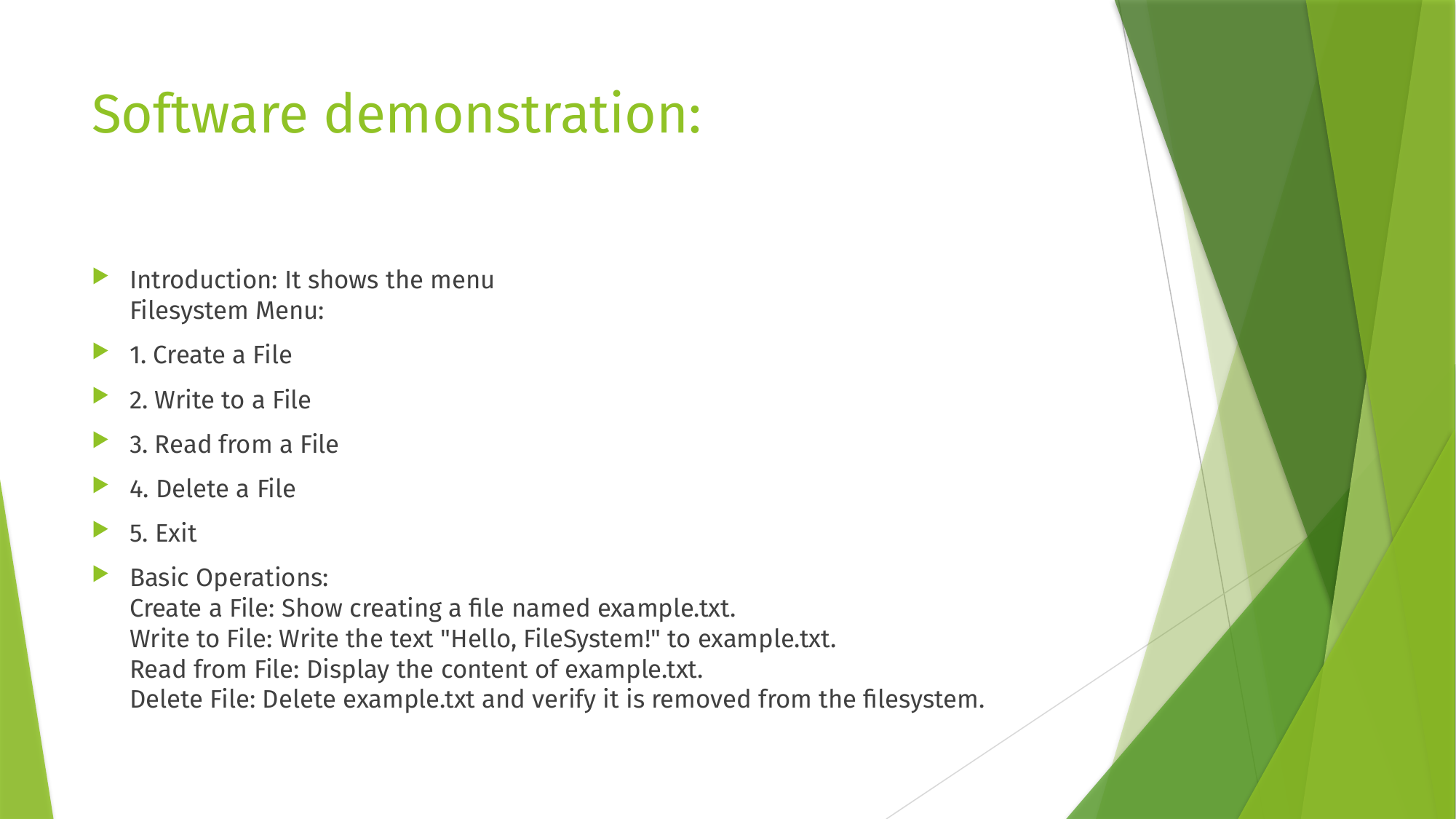

# Software demonstration:
Introduction: It shows the menu
Filesystem Menu:
1. Create a File
2. Write to a File
3. Read from a File
4. Delete a File
5. Exit
Basic Operations:
Create a File: Show creating a file named example.txt.
Write to File: Write the text "Hello, FileSystem!" to example.txt.
Read from File: Display the content of example.txt.
Delete File: Delete example.txt and verify it is removed from the filesystem.